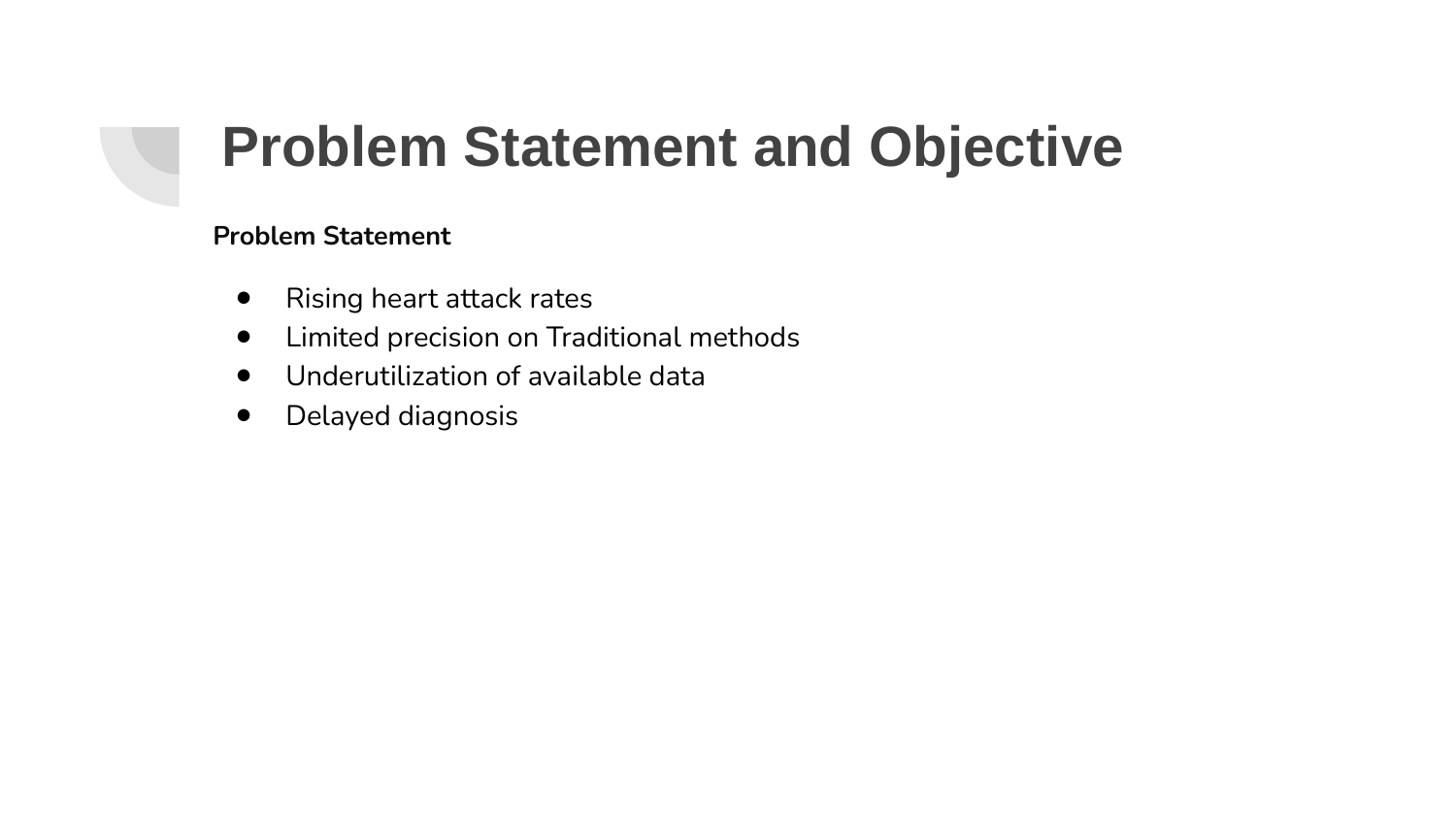

# Problem Statement and Objective
Problem Statement
Rising heart attack rates
Limited precision on Traditional methods
Underutilization of available data
Delayed diagnosis